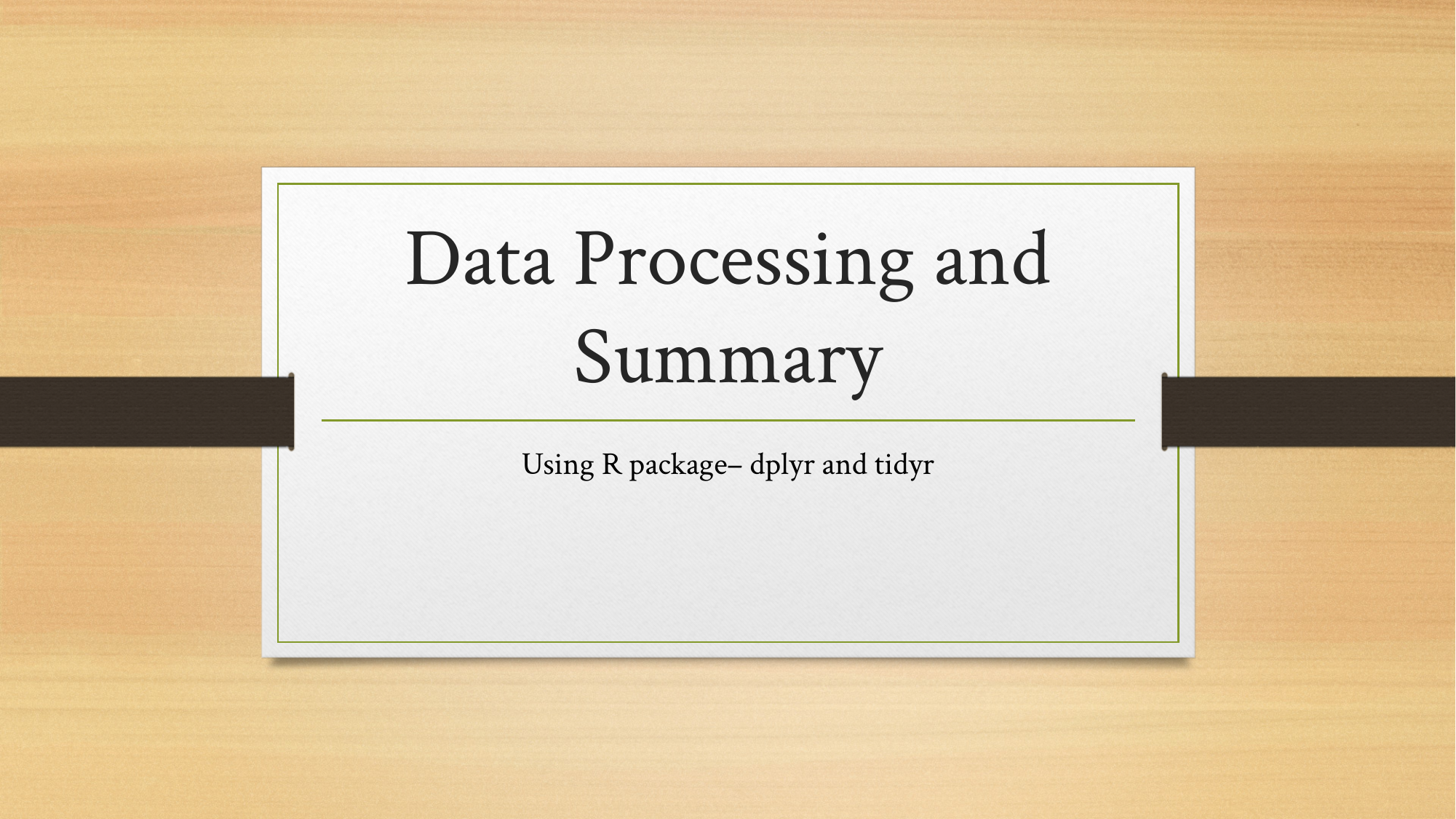

# Data Processing and Summary
Using R package– dplyr and tidyr